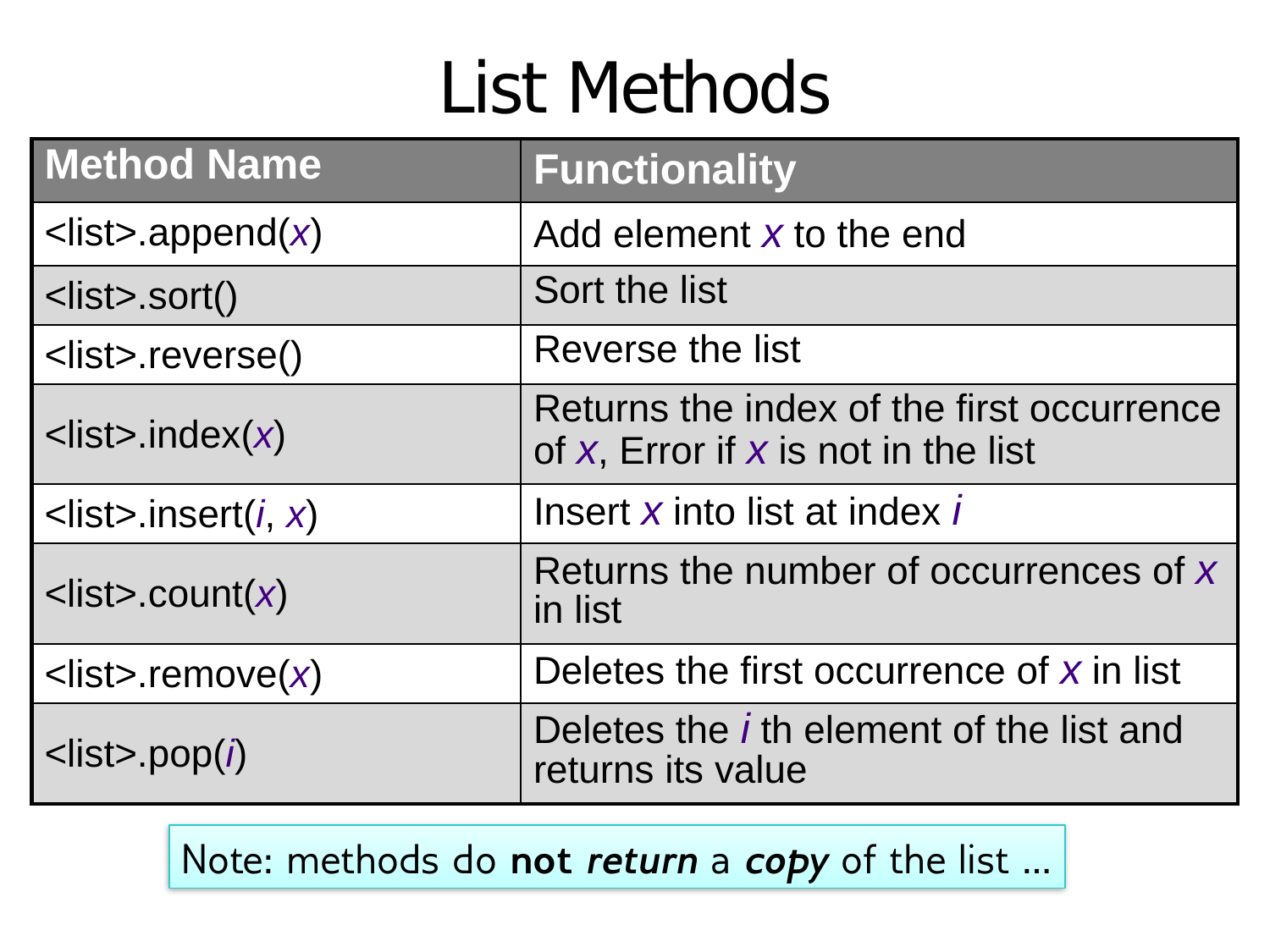

# List Methods
| Method Name | Functionality |
| --- | --- |
| <list>.append(x) | Add element x to the end |
| <list>.sort() | Sort the list |
| <list>.reverse() | Reverse the list |
| <list>.index(x) | Returns the index of the first occurrence of x, Error if x is not in the list |
| <list>.insert(i, x) | Insert x into list at index i |
| <list>.count(x) | Returns the number of occurrences of x in list |
| <list>.remove(x) | Deletes the first occurrence of x in list |
| <list>.pop(i) | Deletes the i th element of the list and returns its value |
Note: methods do not return a copy of the list …